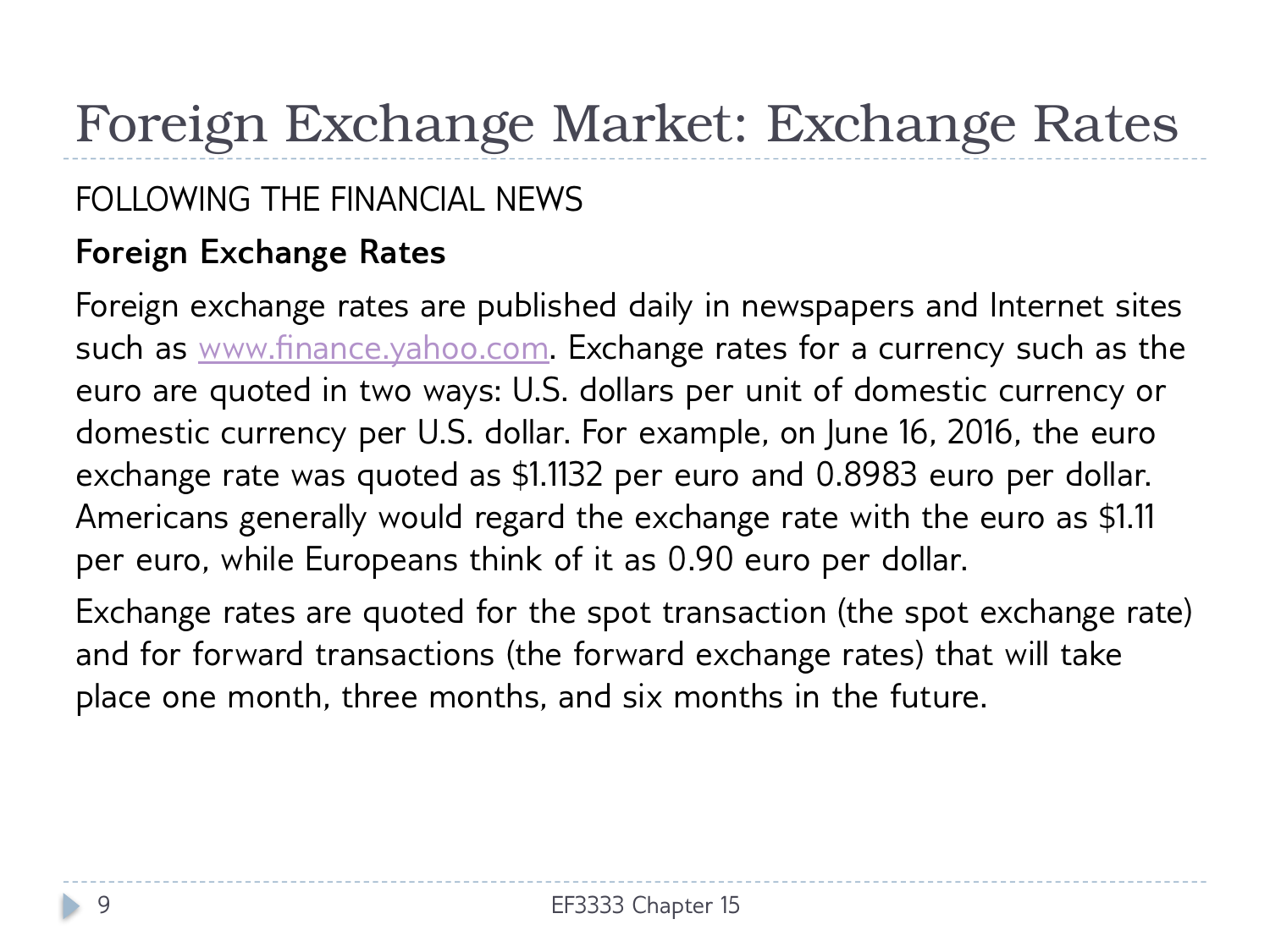

# Foreign Exchange Market: Exchange Rates
FOLLOWING THE FINANCIAL NEWS
Foreign Exchange Rates
Foreign exchange rates are published daily in newspapers and Internet sites such as www.finance.yahoo.com. Exchange rates for a currency such as the euro are quoted in two ways: U.S. dollars per unit of domestic currency or domestic currency per U.S. dollar. For example, on June 16, 2016, the euro exchange rate was quoted as $1.1132 per euro and 0.8983 euro per dollar. Americans generally would regard the exchange rate with the euro as $1.11 per euro, while Europeans think of it as 0.90 euro per dollar.
Exchange rates are quoted for the spot transaction (the spot exchange rate) and for forward transactions (the forward exchange rates) that will take place one month, three months, and six months in the future.
9
EF3333 Chapter 15